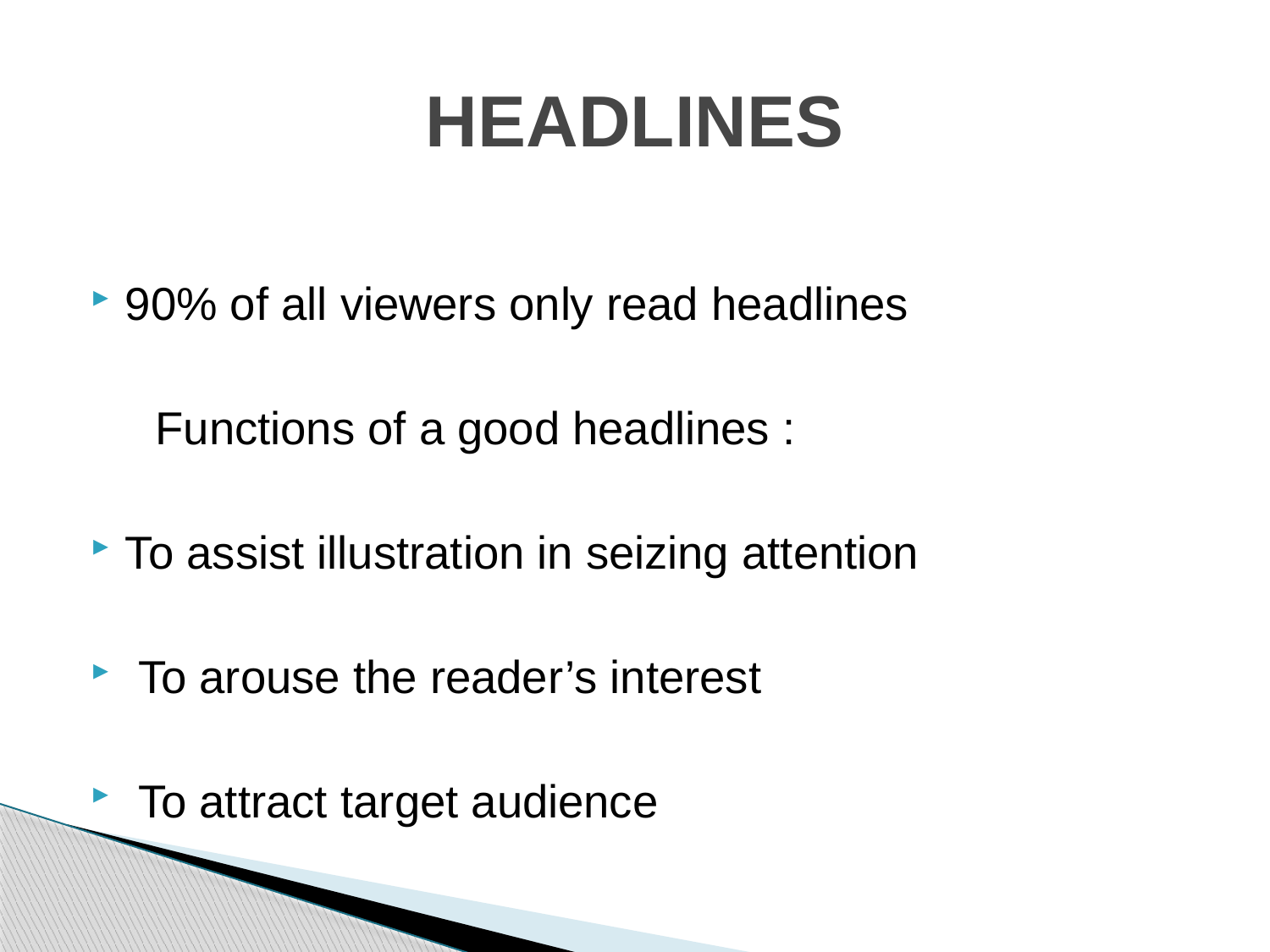

# HEADLINES

90% of all viewers only read headlines

     Functions of a good headlines :

To assist illustration in seizing attention

 To arouse the reader’s interest

 To attract target audience